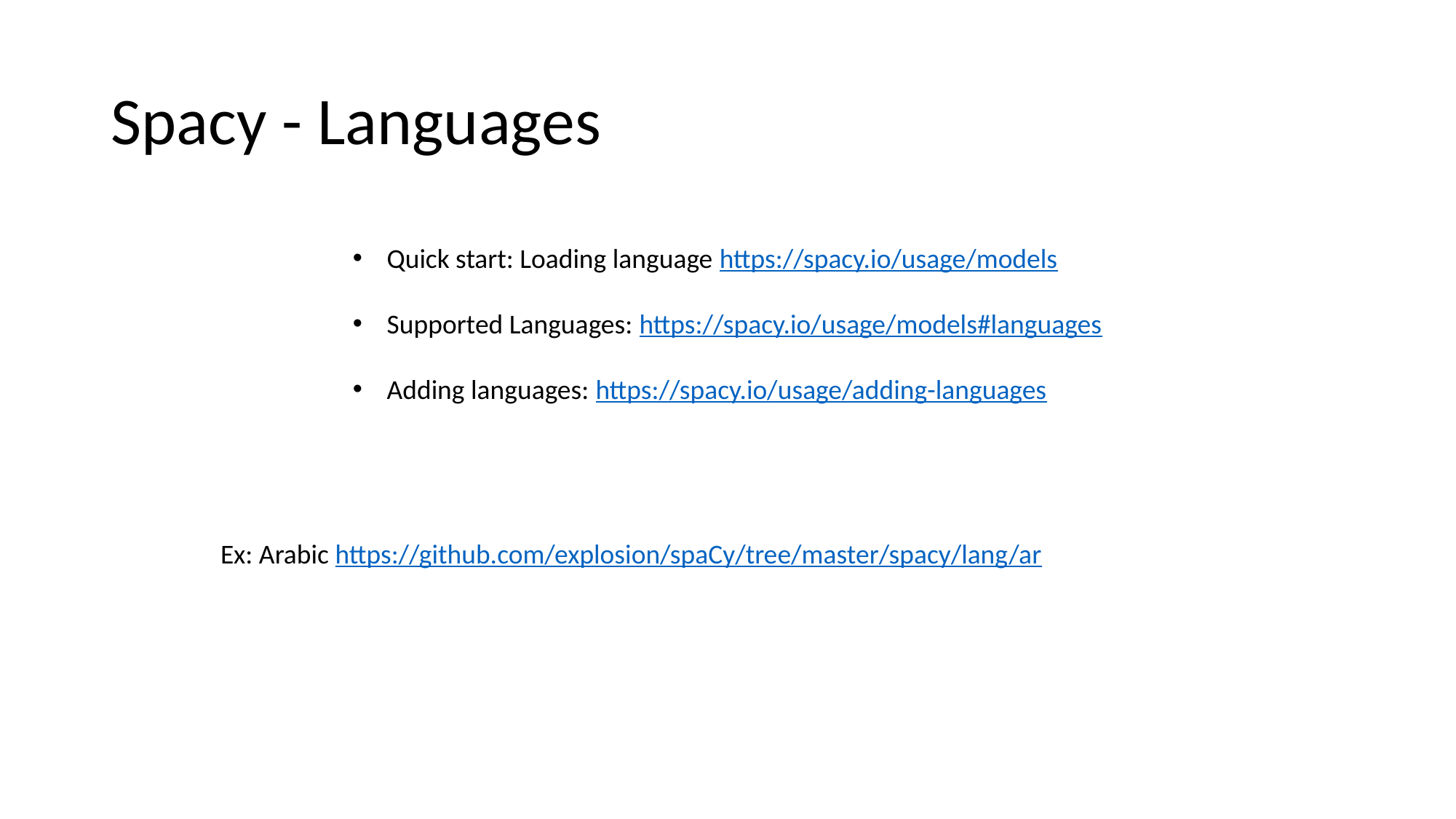

# Spacy - Languages
Quick start: Loading language https://spacy.io/usage/models

Supported Languages: https://spacy.io/usage/models#languages

Adding languages: https://spacy.io/usage/adding-languages

Ex: Arabic https://github.com/explosion/spaCy/tree/master/spacy/lang/ar